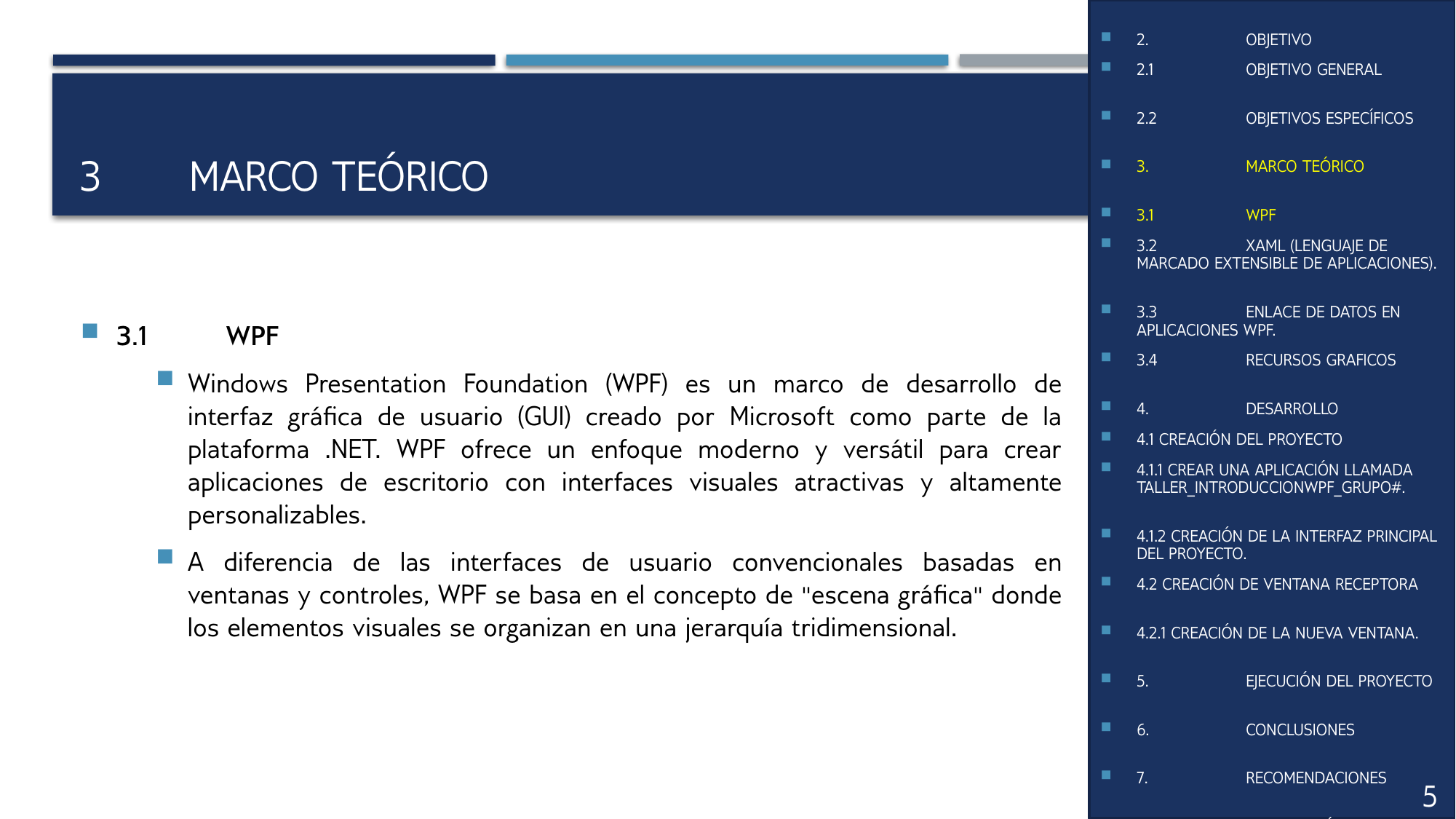

1.	INTRODUCCIÓN
2.	OBJETIVO
2.1	OBJETIVO GENERAL
2.2	OBJETIVOS ESPECÍFICOS
3.	MARCO TEÓRICO
3.1	WPF
3.2	XAML (LENGUAJE DE MARCADO EXTENSIBLE DE APLICACIONES).
3.3	ENLACE DE DATOS EN APLICACIONES WPF.
3.4	RECURSOS GRAFICOS
4. 	DESARROLLO
4.1 CREACIÓN DEL PROYECTO
4.1.1 CREAR UNA APLICACIÓN LLAMADA TALLER_INTRODUCCIONWPF_GRUPO#.
4.1.2 CREACIÓN DE LA INTERFAZ PRINCIPAL DEL PROYECTO.
4.2 CREACIÓN DE VENTANA RECEPTORA
4.2.1 CREACIÓN DE LA NUEVA VENTANA.
5.	EJECUCIÓN DEL PROYECTO
6.	CONCLUSIONES
7.	RECOMENDACIONES
8.	BIBLIOGRAFÍA
5
# 3	Marco teórico
3.1	WPF
Windows Presentation Foundation (WPF) es un marco de desarrollo de interfaz gráfica de usuario (GUI) creado por Microsoft como parte de la plataforma .NET. WPF ofrece un enfoque moderno y versátil para crear aplicaciones de escritorio con interfaces visuales atractivas y altamente personalizables.
A diferencia de las interfaces de usuario convencionales basadas en ventanas y controles, WPF se basa en el concepto de "escena gráfica" donde los elementos visuales se organizan en una jerarquía tridimensional.
4
4